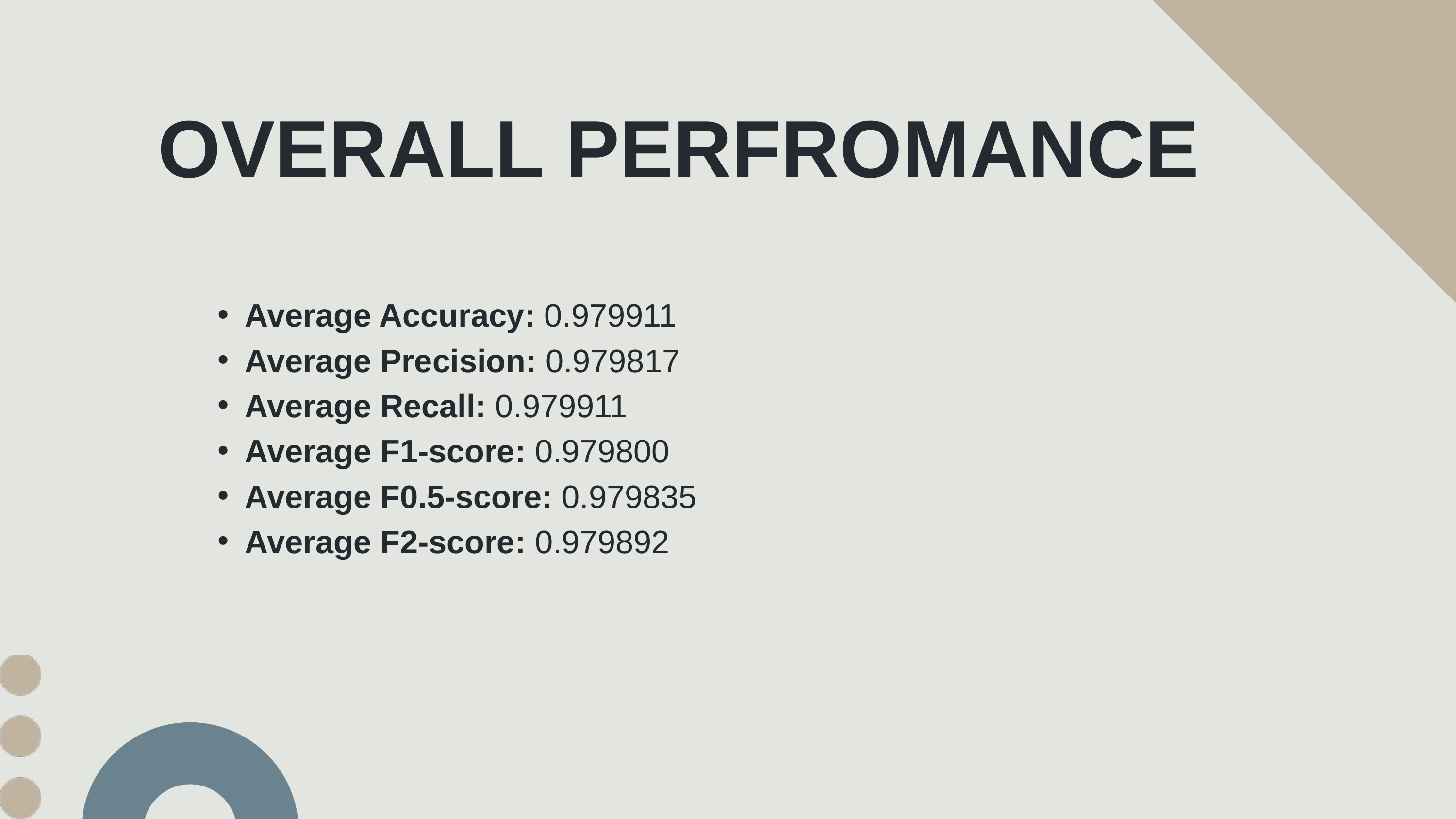

OVERALL PERFROMANCE
Average Accuracy: 0.979911
Average Precision: 0.979817
Average Recall: 0.979911
Average F1-score: 0.979800
Average F0.5-score: 0.979835
Average F2-score: 0.979892